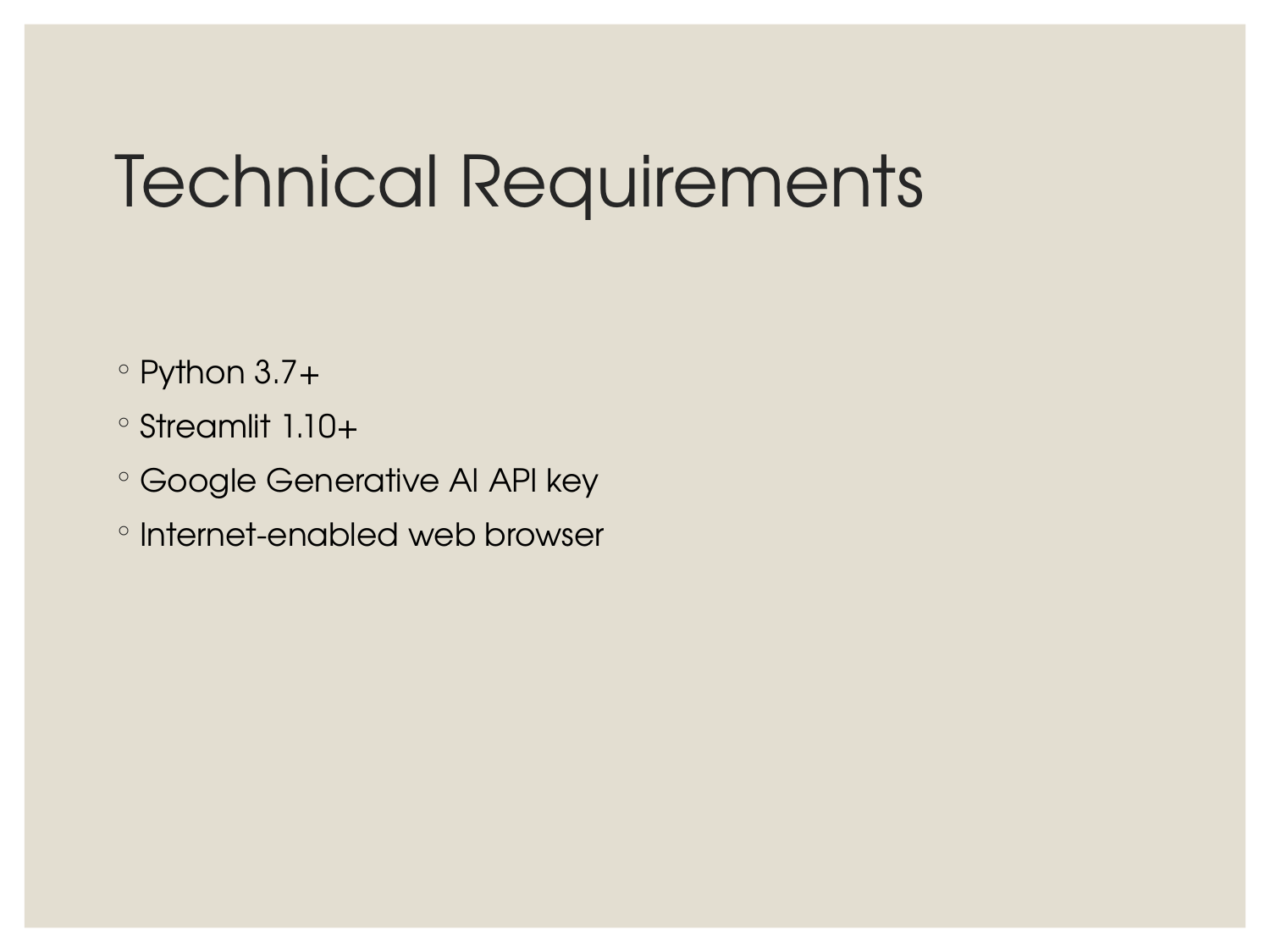

# Technical Requirements

Python 3.7+
Streamlit 1.10+
Google Generative AI API key
Internet-enabled web browser